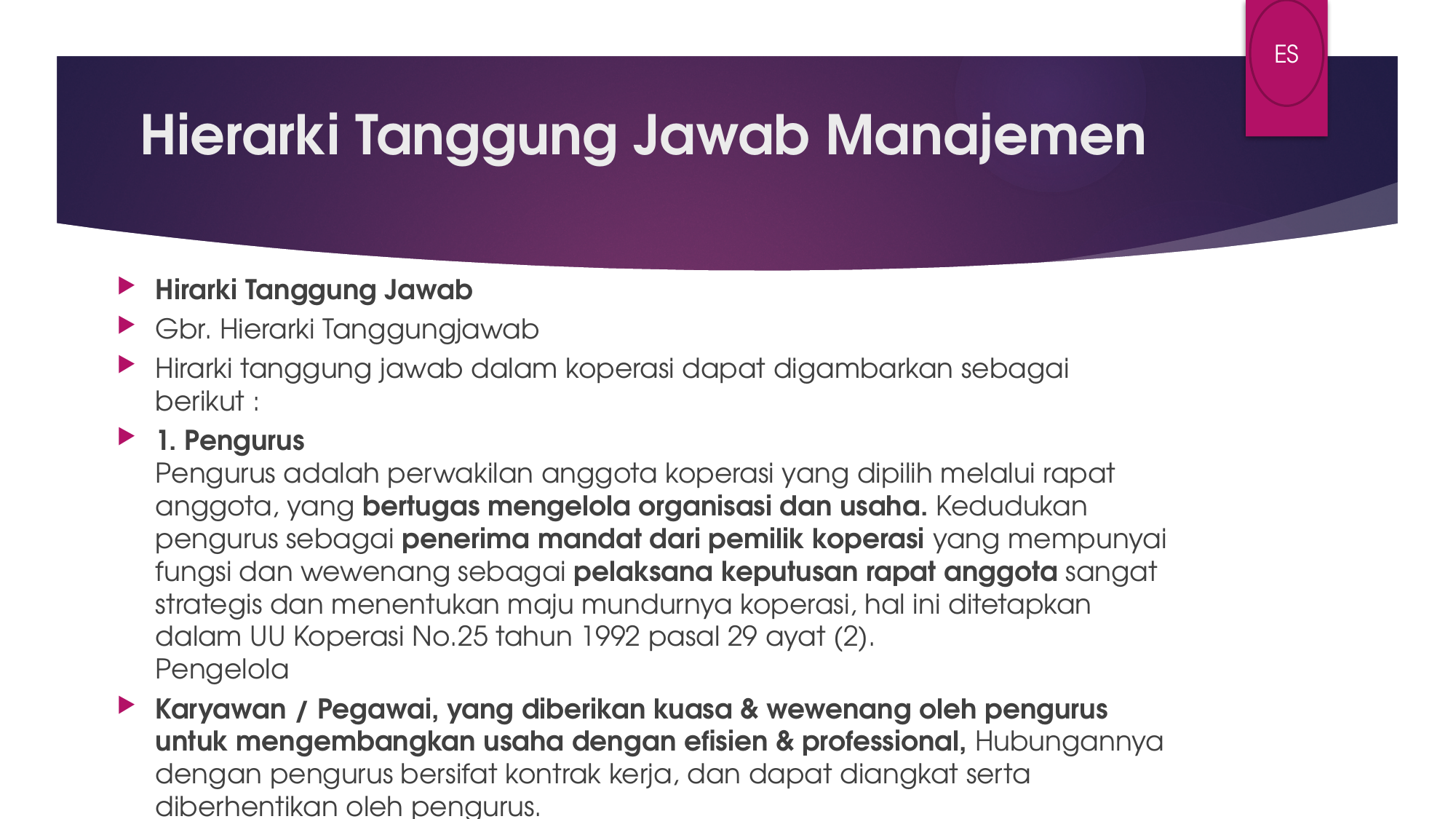

ES
# Hierarki Tanggung Jawab Manajemen
Hirarki Tanggung Jawab
Gbr. Hierarki Tanggungjawab
Hirarki tanggung jawab dalam koperasi dapat digambarkan sebagai berikut :
1. Pengurus
Pengurus adalah perwakilan anggota koperasi yang dipilih melalui rapat anggota, yang bertugas mengelola organisasi dan usaha. Kedudukan pengurus sebagai penerima mandat dari pemilik koperasi yang mempunyai fungsi dan wewenang sebagai pelaksana keputusan rapat anggota sangat strategis dan menentukan maju mundurnya koperasi, hal ini ditetapkan dalam UU Koperasi No.25 tahun 1992 pasal 29 ayat (2).
Pengelola
Karyawan / Pegawai, yang diberikan kuasa & wewenang oleh pengurus untuk mengembangkan usaha dengan efisien & professional, Hubungannya dengan pengurus bersifat kontrak kerja, dan dapat diangkat serta diberhentikan oleh pengurus.